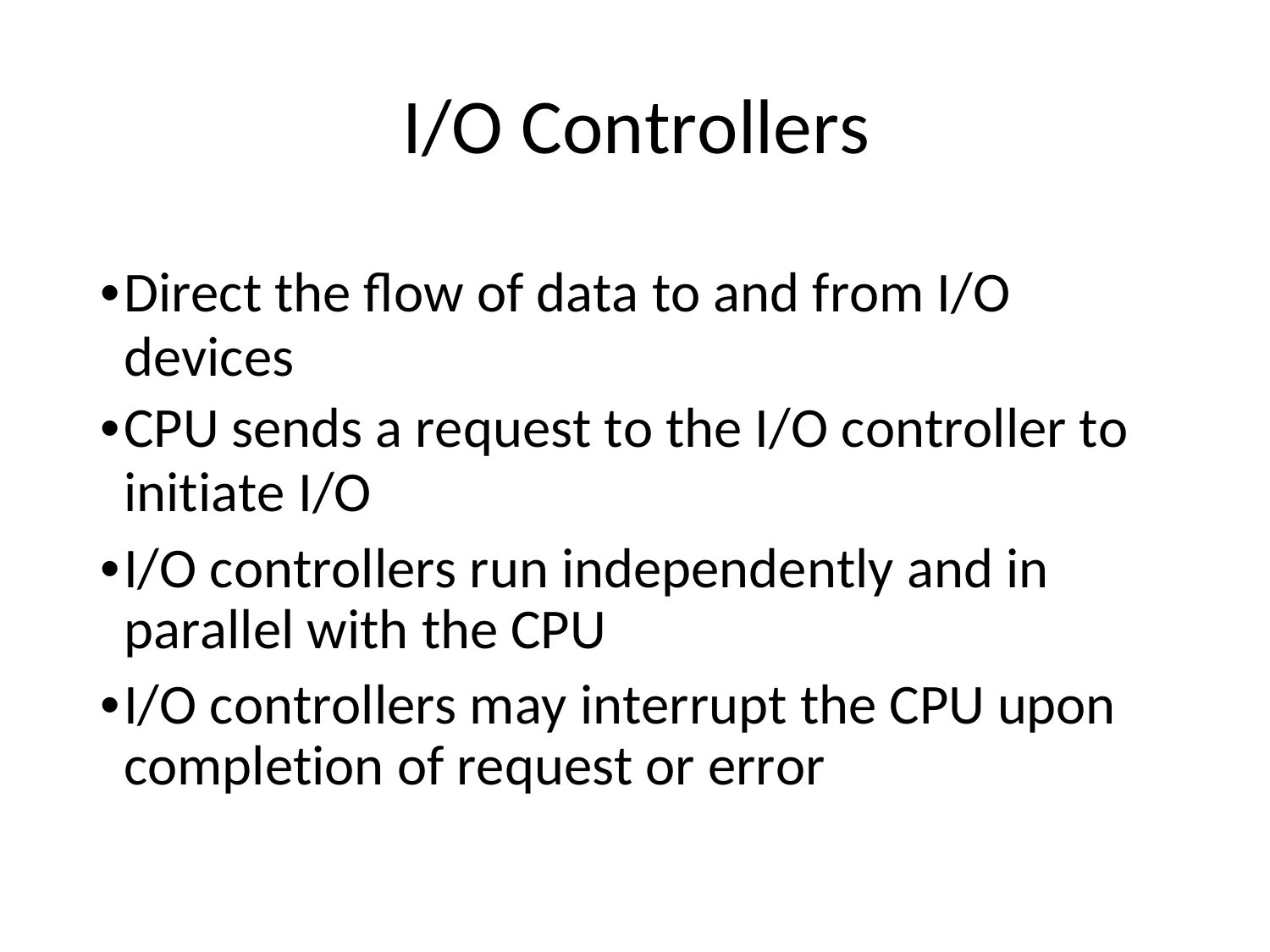

# I/O Controllers
•Direct the flow of data to and from I/O
devices
•CPU sends a request to the I/O controller to
initiate I/O
•I/O controllers run independently and in parallel with the CPU
•I/O controllers may interrupt the CPU upon completion of request or error